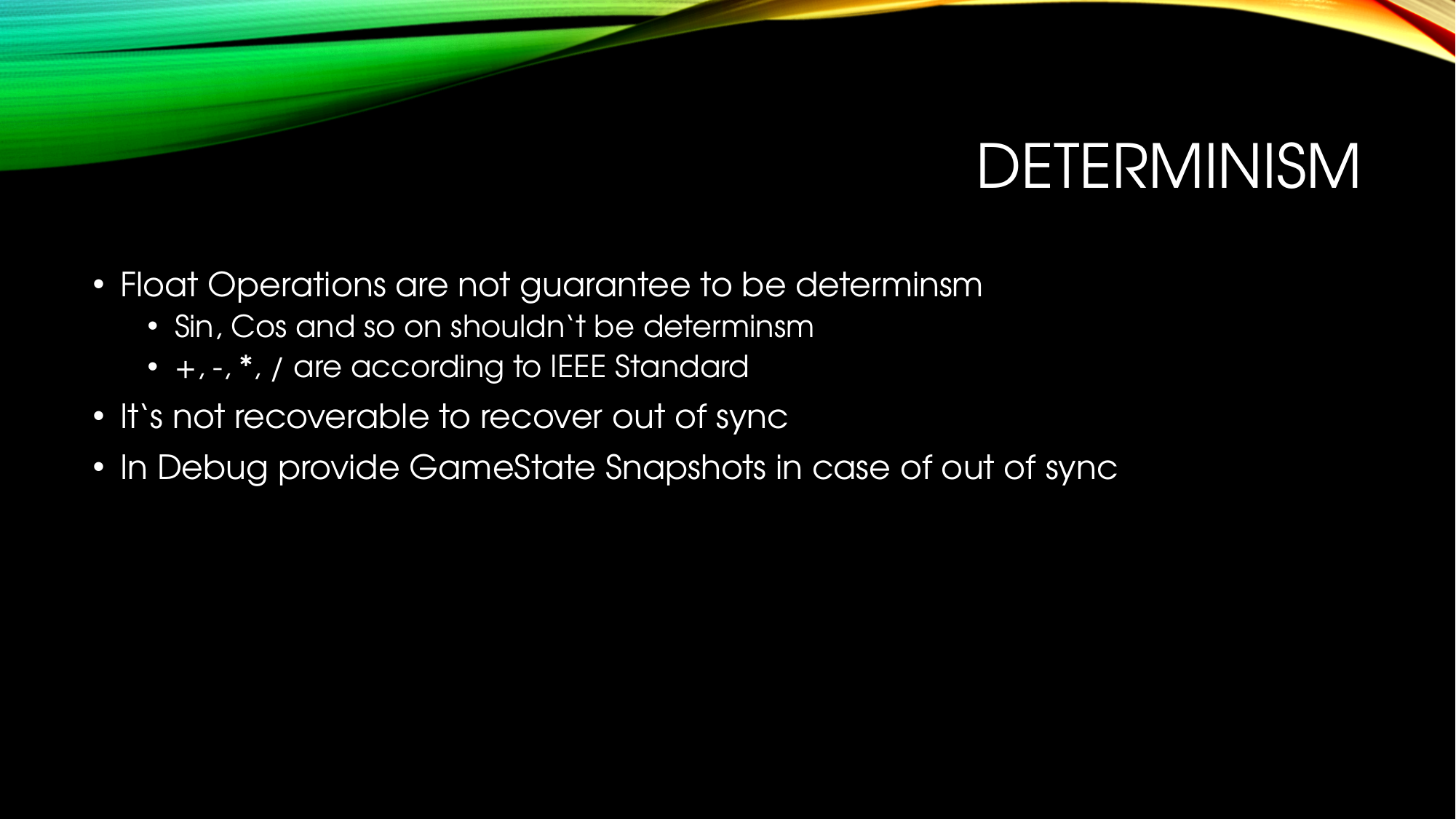

# Determinism
Float Operations are not guarantee to be determinsm
Sin, Cos and so on shouldn‘t be determinsm
+, -, *, / are according to IEEE Standard
It‘s not recoverable to recover out of sync
In Debug provide GameState Snapshots in case of out of sync